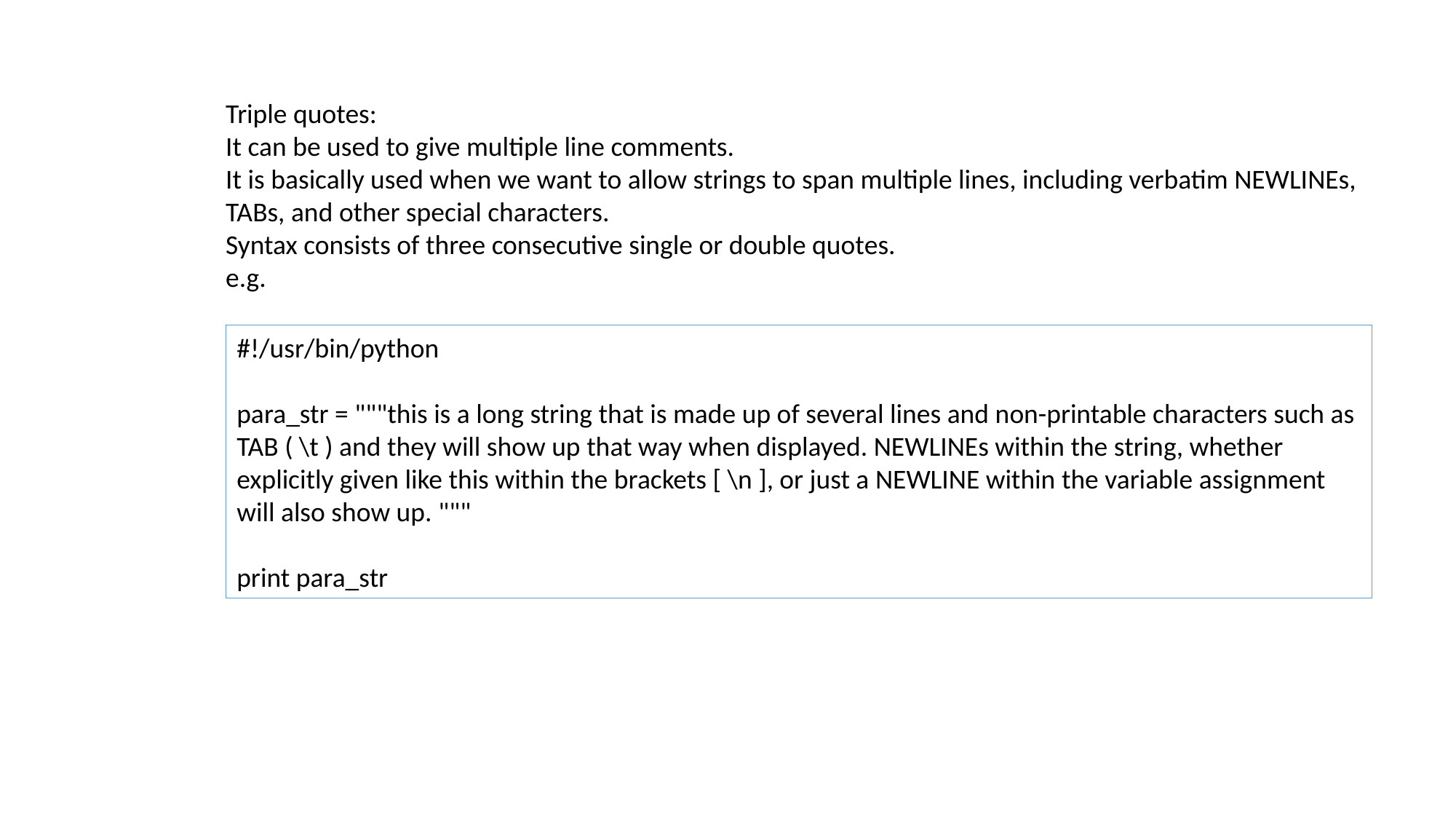

Triple quotes:
It can be used to give multiple line comments.
It is basically used when we want to allow strings to span multiple lines, including verbatim NEWLINEs, TABs, and other special characters.
Syntax consists of three consecutive single or double quotes.
e.g.
#!/usr/bin/python

para_str = """this is a long string that is made up of several lines and non-printable characters such as TAB ( \t ) and they will show up that way when displayed. NEWLINEs within the string, whether explicitly given like this within the brackets [ \n ], or just a NEWLINE within the variable assignment will also show up. """

print para_str